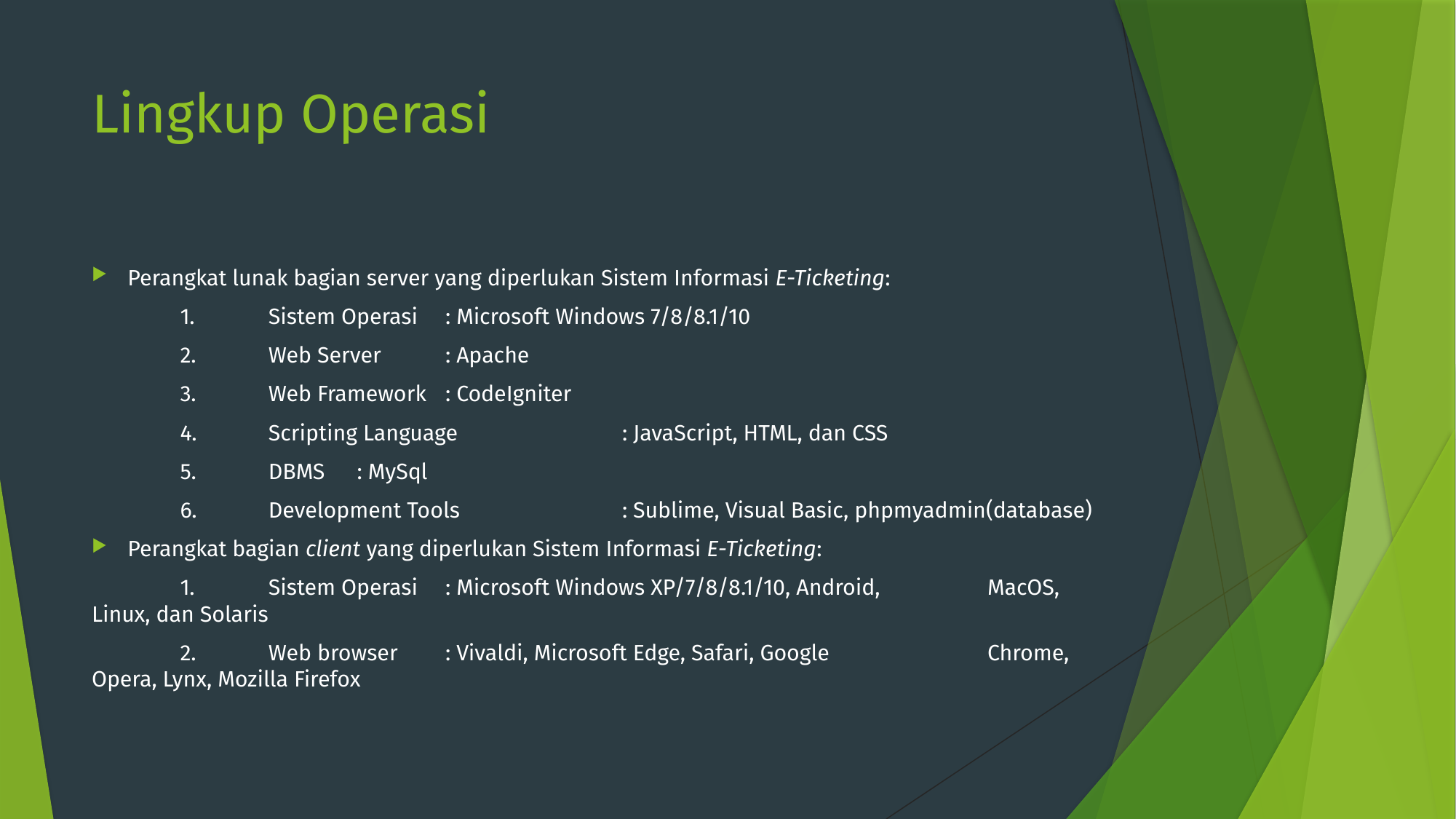

# Lingkup Operasi
Perangkat lunak bagian server yang diperlukan Sistem Informasi E-Ticketing:
	1.	Sistem Operasi		: Microsoft Windows 7/8/8.1/10
	2.	Web Server			: Apache
	3.	Web Framework		: CodeIgniter
	4.	Scripting Language		: JavaScript, HTML, dan CSS
	5.	DBMS				: MySql
	6.	Development Tools		: Sublime, Visual Basic, phpmyadmin(database)
Perangkat bagian client yang diperlukan Sistem Informasi E-Ticketing:
	1.	Sistem Operasi		: Microsoft Windows XP/7/8/8.1/10, Android, 								  	  MacOS, Linux, dan Solaris
	2.	Web browser			: Vivaldi, Microsoft Edge, Safari, Google 									  	  Chrome, Opera, Lynx, Mozilla Firefox